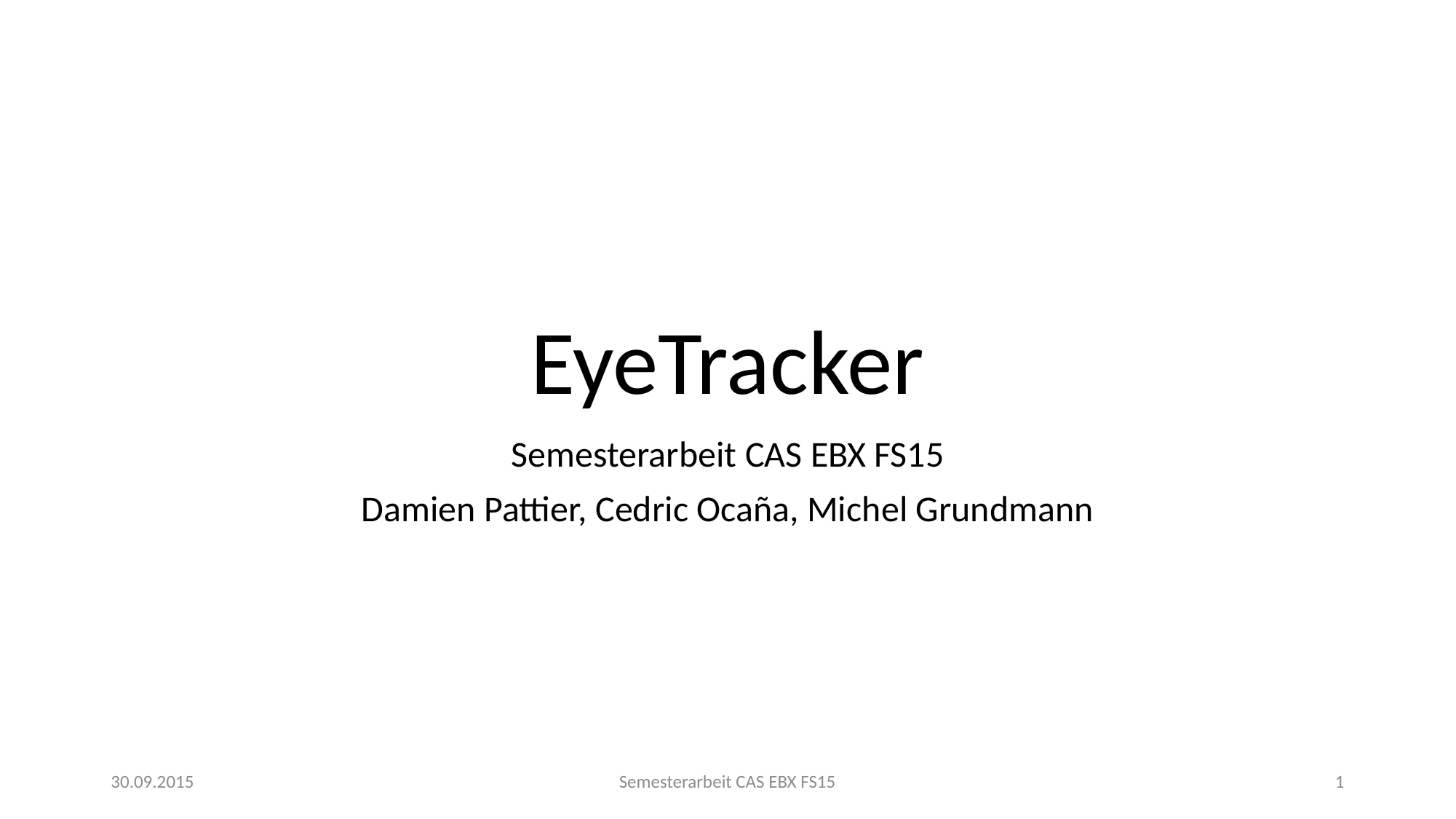

# EyeTracker
Semesterarbeit CAS EBX FS15
Damien Pattier, Cedric Ocaña, Michel Grundmann
30.09.2015
Semesterarbeit CAS EBX FS15
1